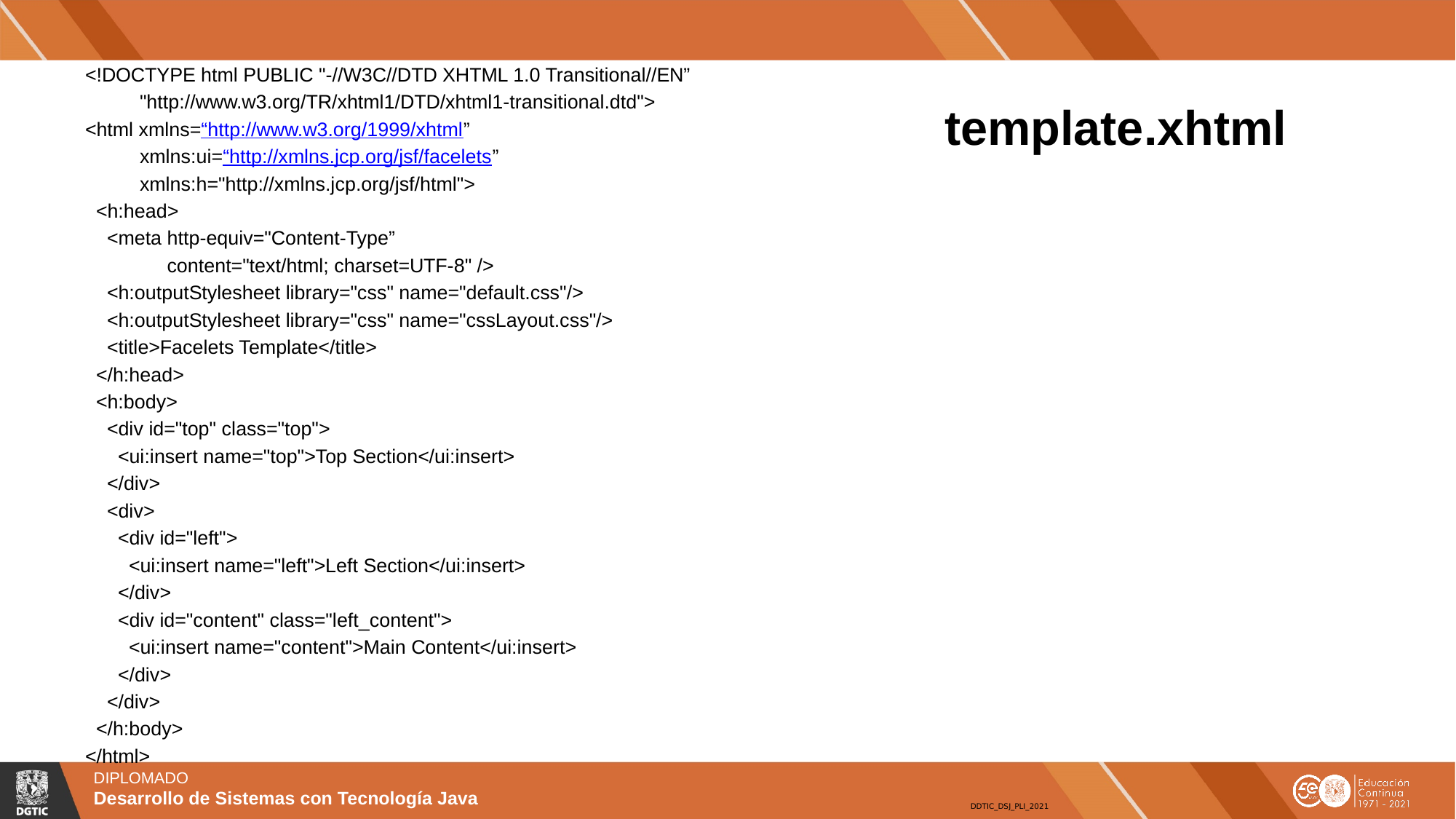

<!DOCTYPE html PUBLIC "-//W3C//DTD XHTML 1.0 Transitional//EN”
          "http://www.w3.org/TR/xhtml1/DTD/xhtml1-transitional.dtd">
<html xmlns=“http://www.w3.org/1999/xhtml”
          xmlns:ui=“http://xmlns.jcp.org/jsf/facelets”
          xmlns:h="http://xmlns.jcp.org/jsf/html">
  <h:head>
    <meta http-equiv="Content-Type”
               content="text/html; charset=UTF-8" />
    <h:outputStylesheet library="css" name="default.css"/>
    <h:outputStylesheet library="css" name="cssLayout.css"/>
    <title>Facelets Template</title>
  </h:head>
  <h:body>
    <div id="top" class="top">
      <ui:insert name="top">Top Section</ui:insert>
    </div>
    <div>
      <div id="left">
        <ui:insert name="left">Left Section</ui:insert>
      </div>
      <div id="content" class="left_content">
        <ui:insert name="content">Main Content</ui:insert>
      </div>
    </div>
  </h:body>
</html>
# template.xhtml